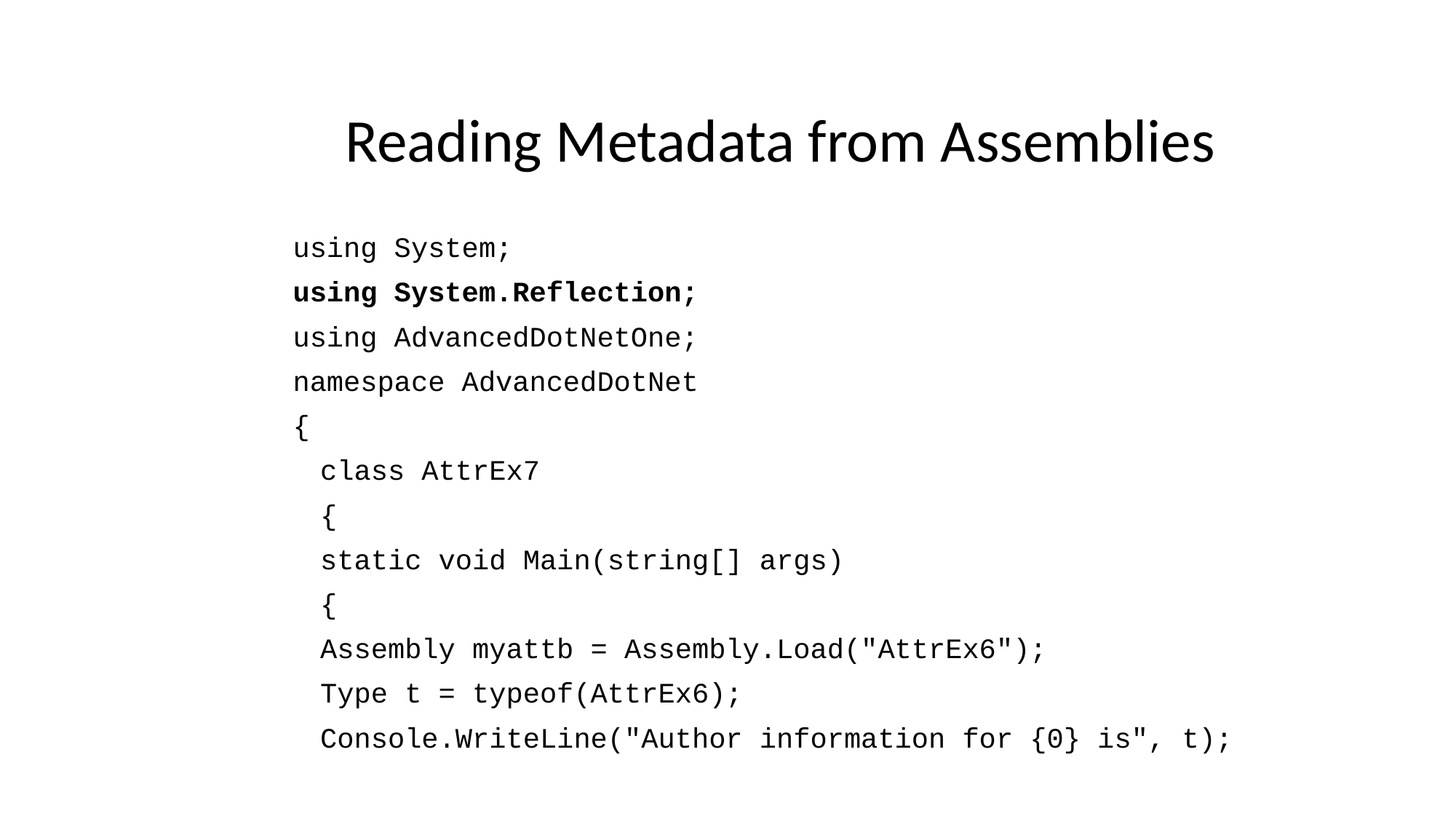

# Reading Metadata from Assemblies
using System;
using System.Reflection;
using AdvancedDotNetOne;
namespace AdvancedDotNet
{
	class AttrEx7
	{
		static void Main(string[] args)
		{
			Assembly myattb = Assembly.Load("AttrEx6");
			Type t = typeof(AttrEx6);
			Console.WriteLine("Author information for {0} is", t);